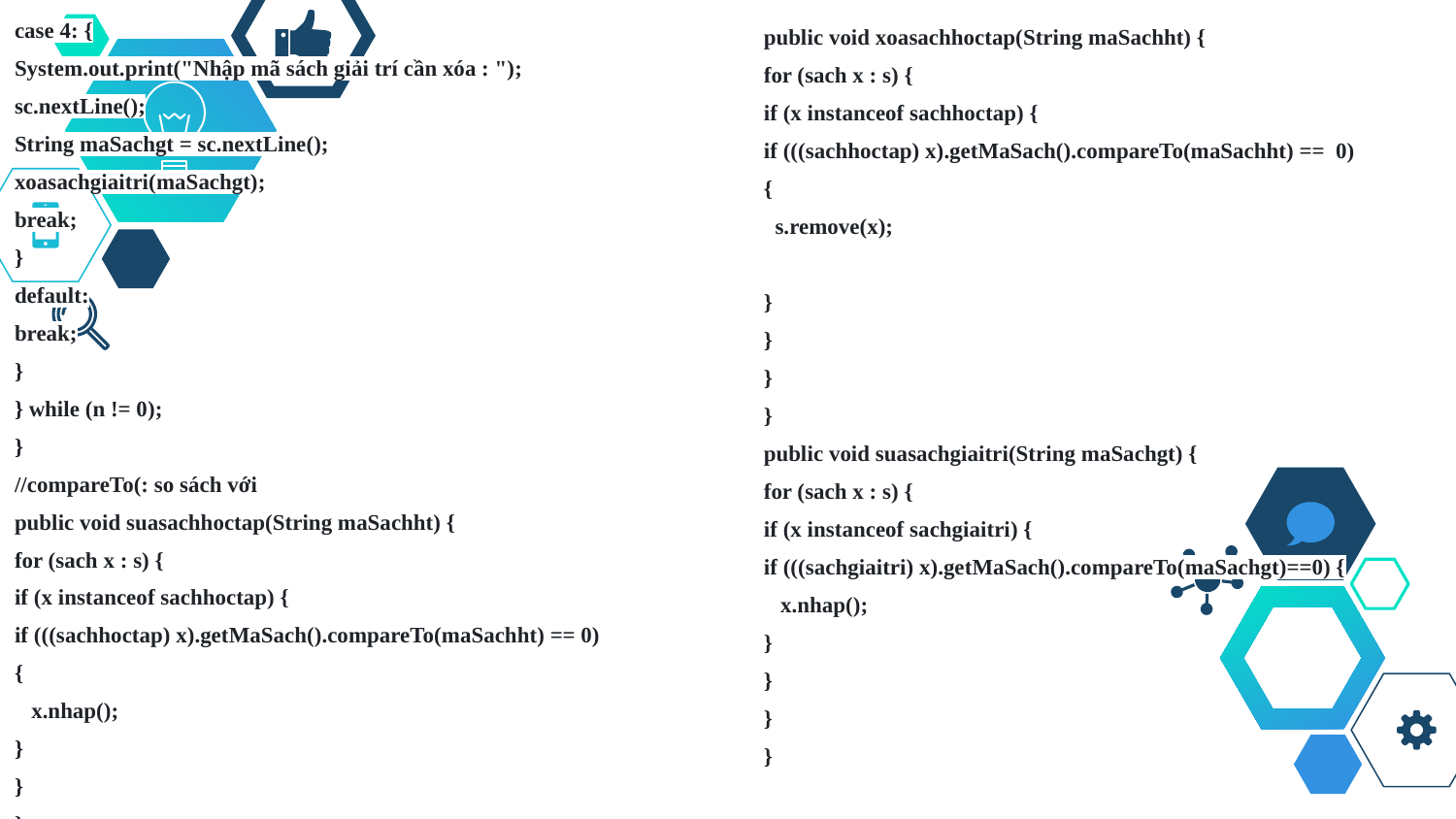

case 4: {
System.out.print("Nhập mã sách giải trí cần xóa : ");
sc.nextLine();
String maSachgt = sc.nextLine();
xoasachgiaitri(maSachgt);
break;
}
default:
break;
}
} while (n != 0);
}
//compareTo(: so sách với
public void suasachhoctap(String maSachht) {
for (sach x : s) {
if (x instanceof sachhoctap) {
if (((sachhoctap) x).getMaSach().compareTo(maSachht) == 0)
{
   x.nhap();
}
}
}
}

public void xoasachhoctap(String maSachht) {
for (sach x : s) {
if (x instanceof sachhoctap) {
if (((sachhoctap) x).getMaSach().compareTo(maSachht) ==  0)
{
  s.remove(x);

}
}
}
}
public void suasachgiaitri(String maSachgt) {
for (sach x : s) {
if (x instanceof sachgiaitri) {
if (((sachgiaitri) x).getMaSach().compareTo(maSachgt)==0) {
   x.nhap();
}
}
}
}

#